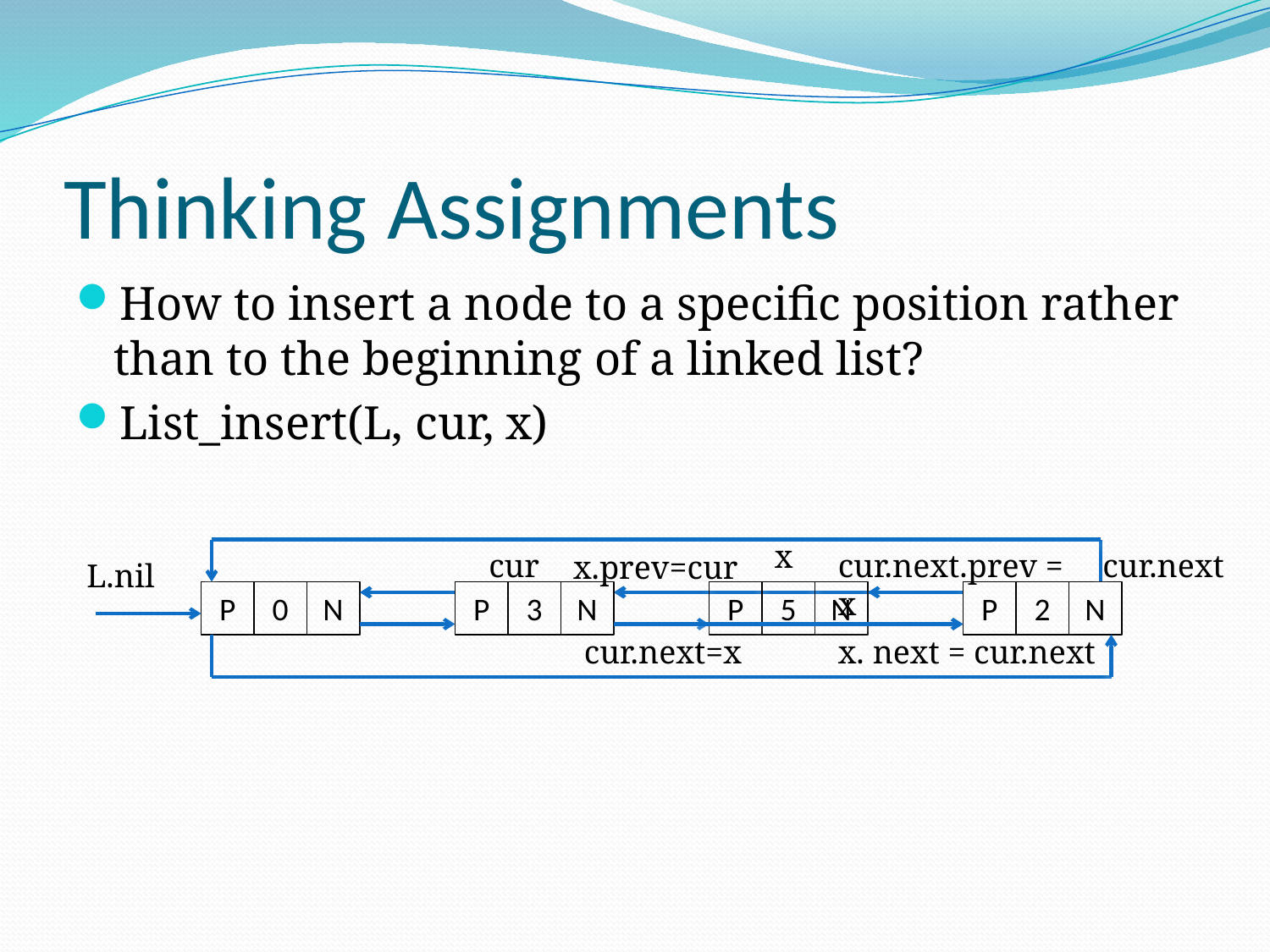

# Thinking Assignments
How to insert a node to a specific position rather than to the beginning of a linked list?
List_insert(L, cur, x)
x
cur
cur.next.prev = x
cur.next
x.prev=cur
L.nil
P
0
N
P
3
N
P
5
N
P
2
N
cur.next=x
x. next = cur.next